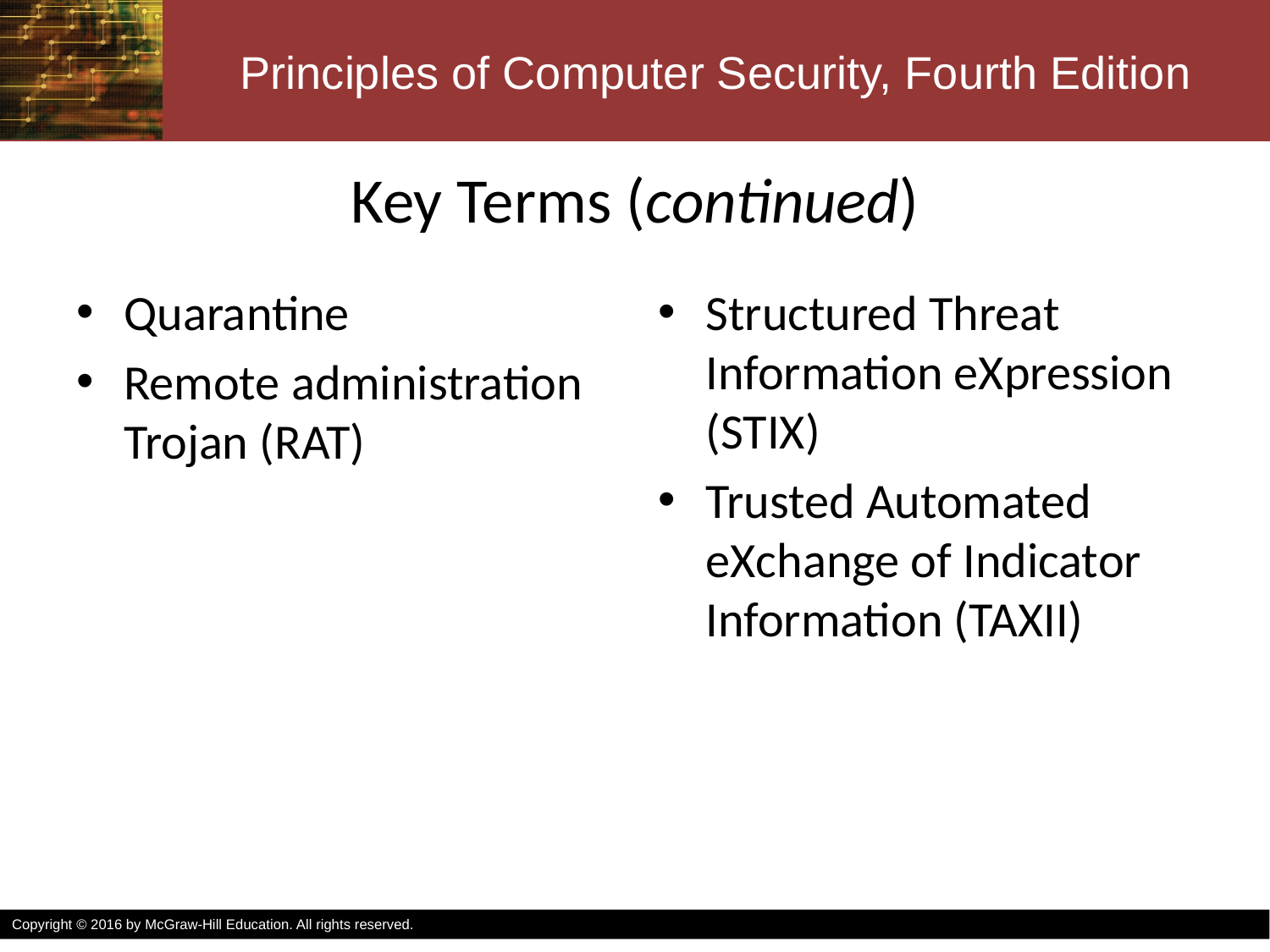

# Key Terms (continued)
Quarantine
Remote administration Trojan (RAT)
Structured Threat Information eXpression (STIX)
Trusted Automated eXchange of Indicator
Information (TAXII)